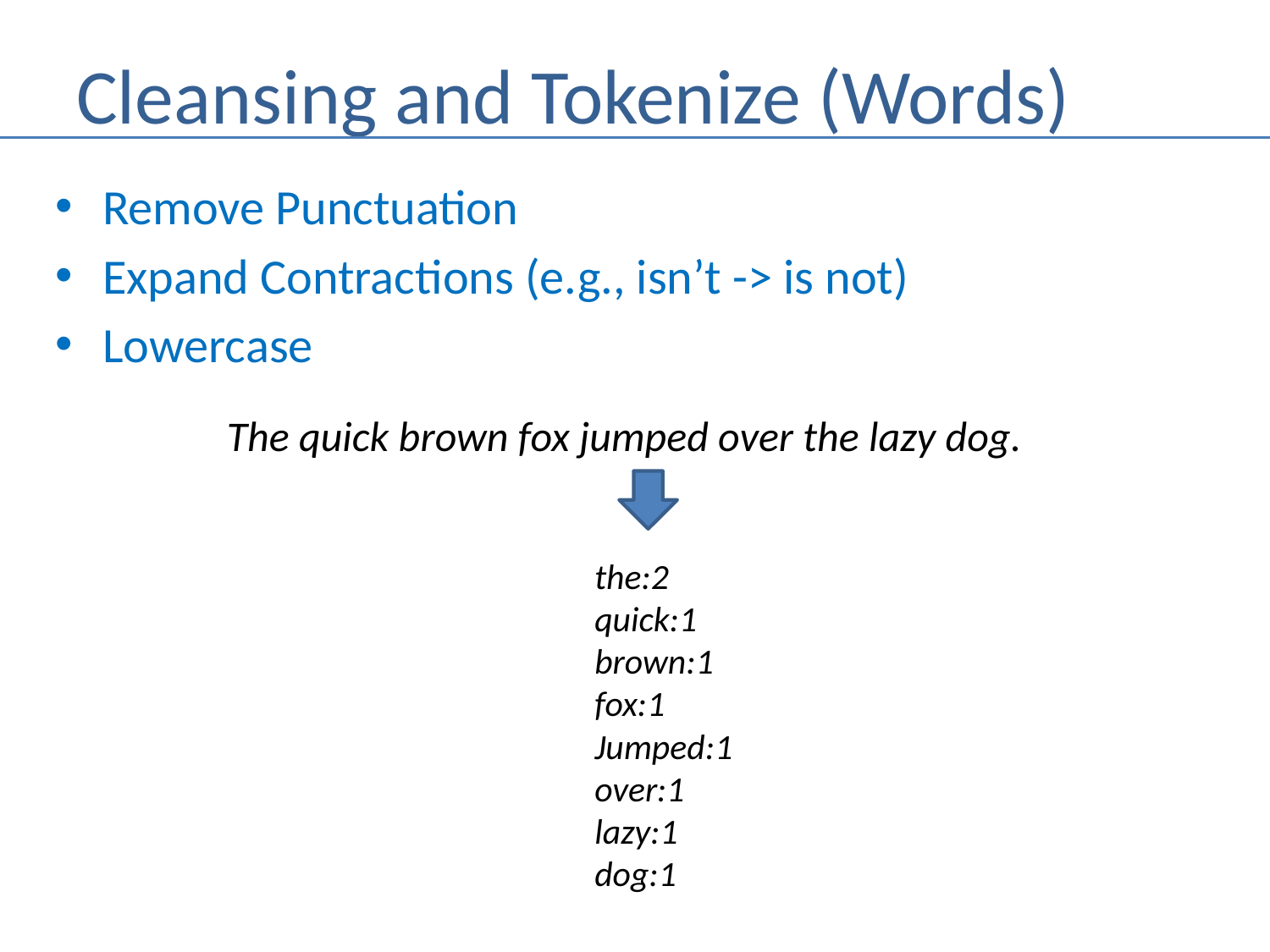

# Cleansing and Tokenize (Words)
Remove Punctuation
Expand Contractions (e.g., isn’t -> is not)
Lowercase

The quick brown fox jumped over the lazy dog.

the:2
quick:1
brown:1
fox:1
Jumped:1
over:1
lazy:1
dog:1